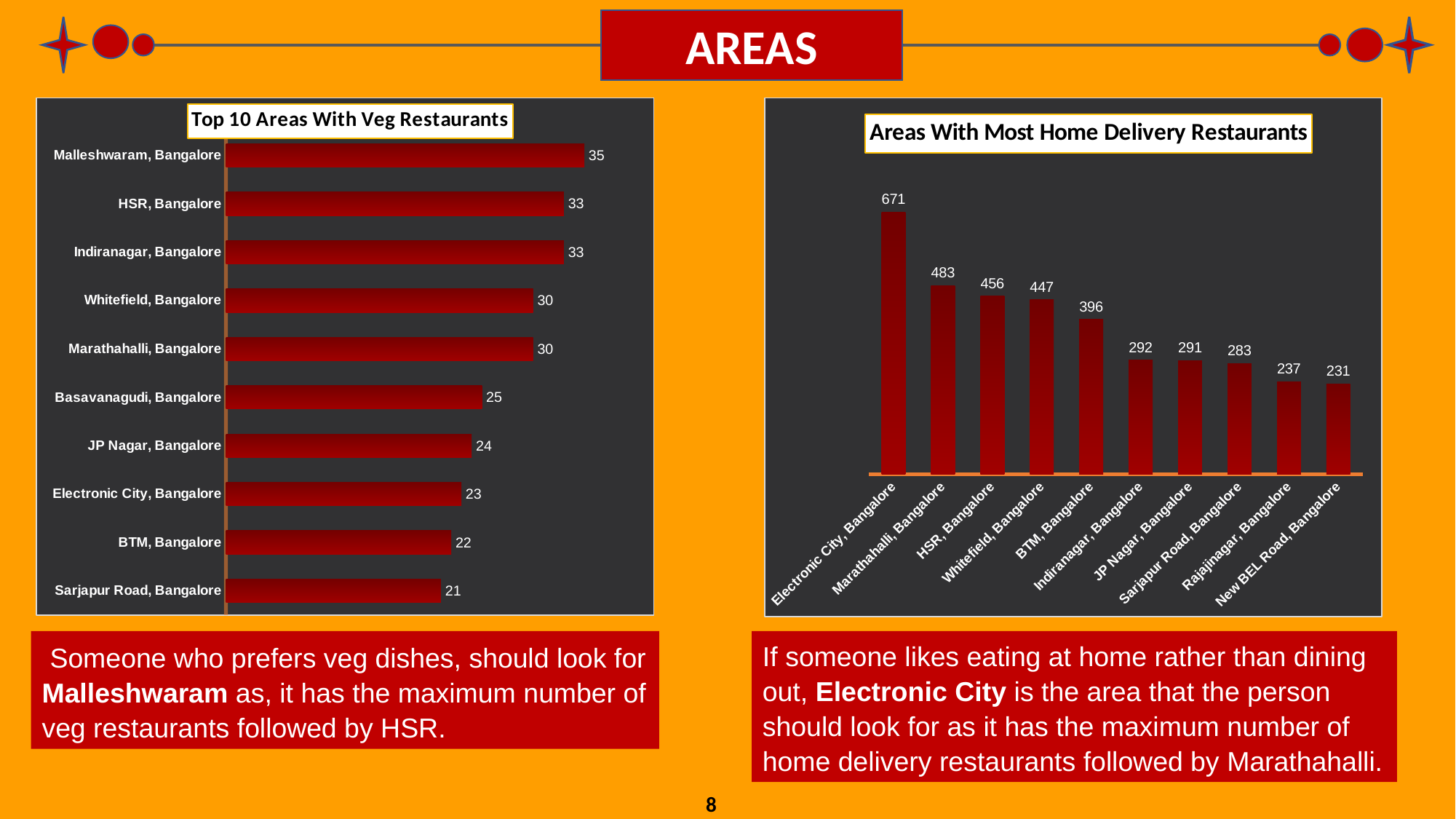

AREAS

### Chart: Top 10 Areas With Veg Restaurants

| Category | Total |
|---|---|
| Sarjapur Road, Bangalore | 21.0 |
| BTM, Bangalore | 22.0 |
| Electronic City, Bangalore | 23.0 |
| JP Nagar, Bangalore | 24.0 |
| Basavanagudi, Bangalore | 25.0 |
| Marathahalli, Bangalore | 30.0 |
| Whitefield, Bangalore | 30.0 |
| Indiranagar, Bangalore | 33.0 |
| HSR, Bangalore | 33.0 |
| Malleshwaram, Bangalore | 35.0 |

### Chart: Areas With Most Home Delivery Restaurants

| Category | Total |
|---|---|
| Electronic City, Bangalore | 671.0 |
| Marathahalli, Bangalore | 483.0 |
| HSR, Bangalore | 456.0 |
| Whitefield, Bangalore | 447.0 |
| BTM, Bangalore | 396.0 |
| Indiranagar, Bangalore | 292.0 |
| JP Nagar, Bangalore | 291.0 |
| Sarjapur Road, Bangalore | 283.0 |
| Rajajinagar, Bangalore | 237.0 |
| New BEL Road, Bangalore | 231.0 |
 Someone who prefers veg dishes, should look for Malleshwaram as, it has the maximum number of veg restaurants followed by HSR.
If someone likes eating at home rather than dining out, Electronic City is the area that the person should look for as it has the maximum number of home delivery restaurants followed by Marathahalli.
8